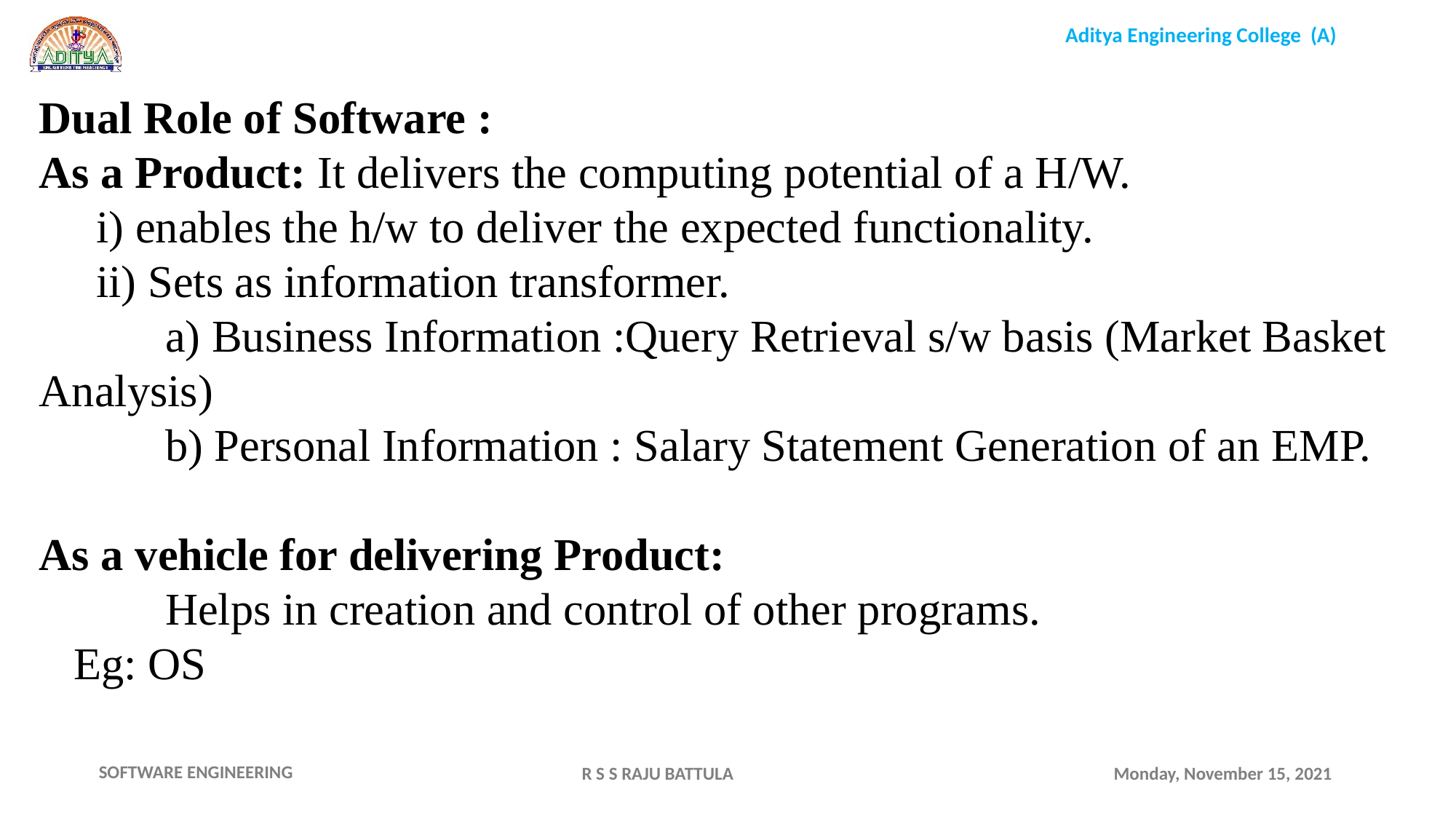

Dual Role of Software :
As a Product: It delivers the computing potential of a H/W.
     i) enables the h/w to deliver the expected functionality.
     ii) Sets as information transformer.
           a) Business Information :Query Retrieval s/w basis (Market Basket Analysis)
           b) Personal Information : Salary Statement Generation of an EMP.

As a vehicle for delivering Product:
           Helps in creation and control of other programs.
   Eg: OS

R S S RAJU BATTULA
Monday, November 15, 2021